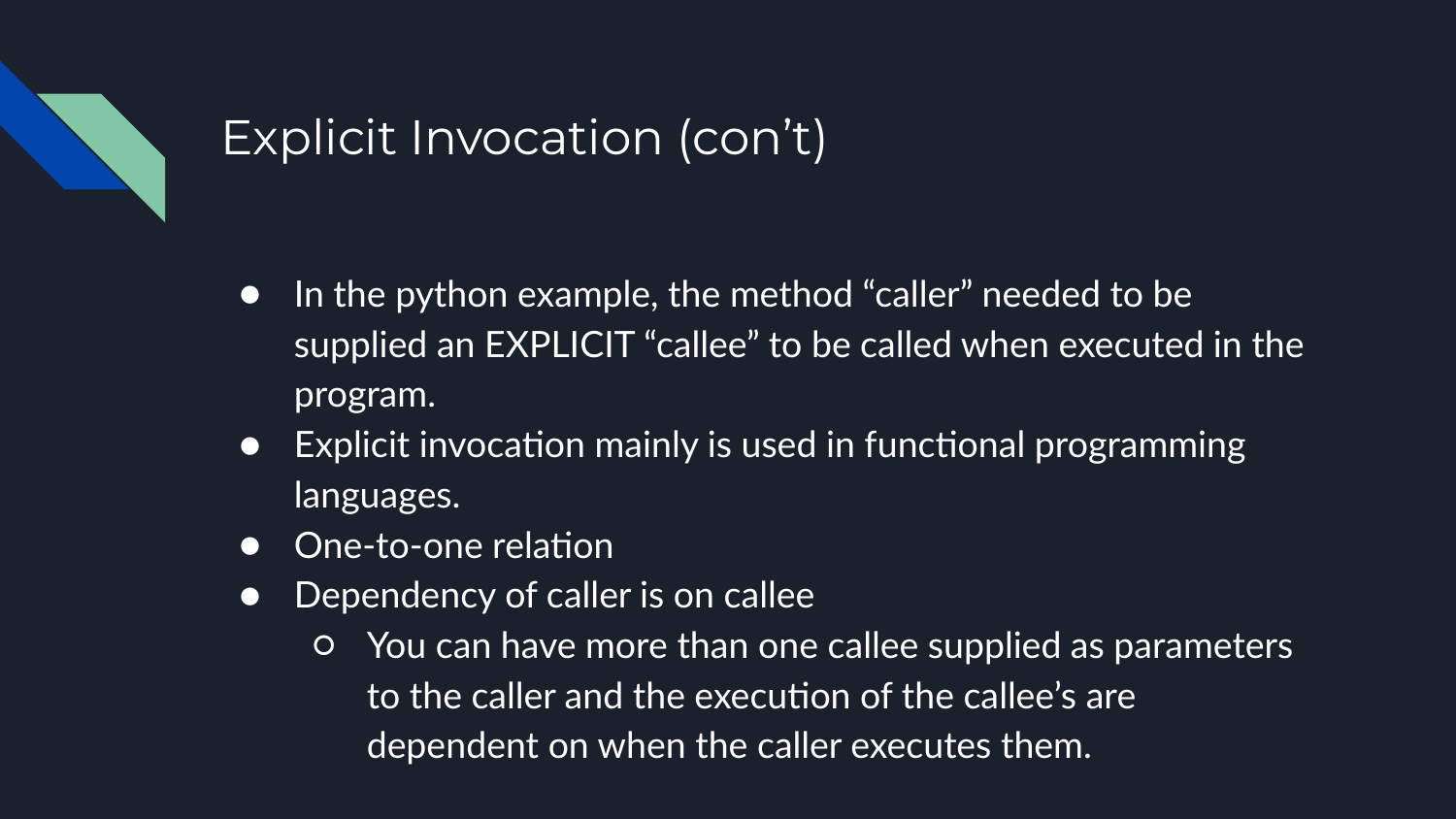

# Explicit Invocation (con’t)
In the python example, the method “caller” needed to be supplied an EXPLICIT “callee” to be called when executed in the program.
Explicit invocation mainly is used in functional programming languages.
One-to-one relation
Dependency of caller is on callee
You can have more than one callee supplied as parameters to the caller and the execution of the callee’s are dependent on when the caller executes them.